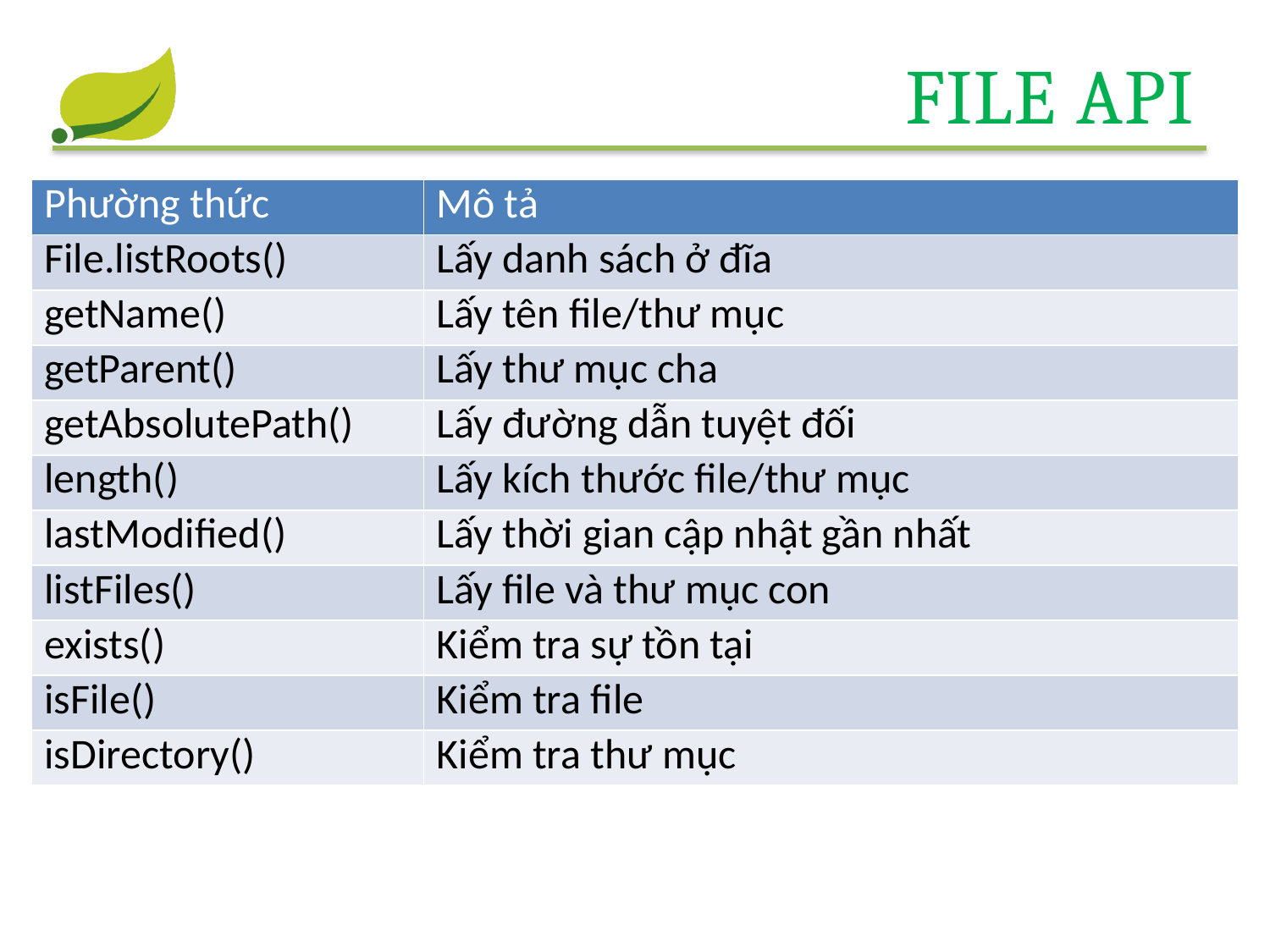

# File API
| Phường thức | Mô tả |
| --- | --- |
| File.listRoots() | Lấy danh sách ở đĩa |
| getName() | Lấy tên file/thư mục |
| getParent() | Lấy thư mục cha |
| getAbsolutePath() | Lấy đường dẫn tuyệt đối |
| length() | Lấy kích thước file/thư mục |
| lastModified() | Lấy thời gian cập nhật gần nhất |
| listFiles() | Lấy file và thư mục con |
| exists() | Kiểm tra sự tồn tại |
| isFile() | Kiểm tra file |
| isDirectory() | Kiểm tra thư mục |